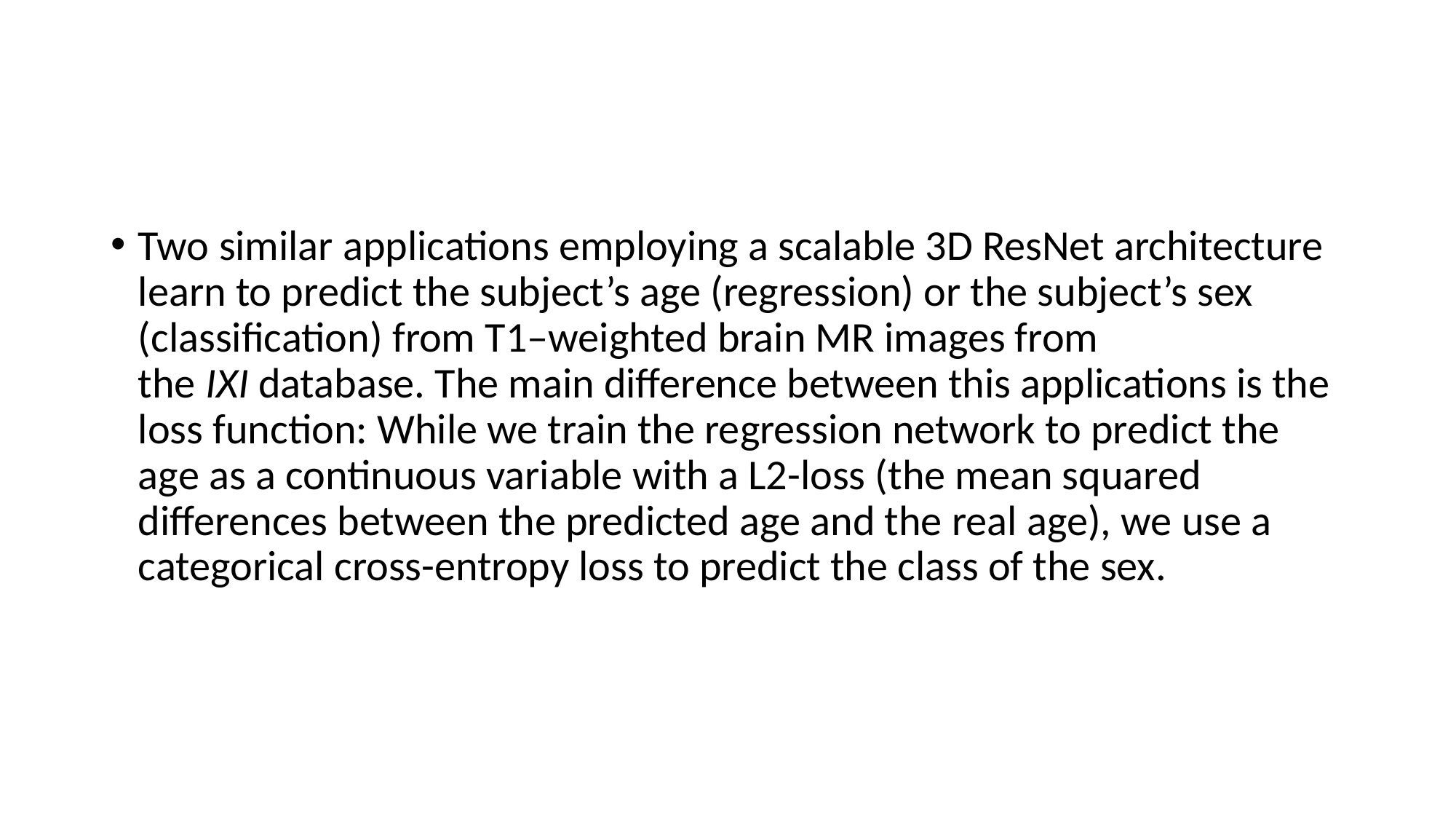

Two similar applications employing a scalable 3D ResNet architecture learn to predict the subject’s age (regression) or the subject’s sex (classification) from T1–weighted brain MR images from the IXI database. The main difference between this applications is the loss function: While we train the regression network to predict the age as a continuous variable with a L2-loss (the mean squared differences between the predicted age and the real age), we use a categorical cross-entropy loss to predict the class of the sex.